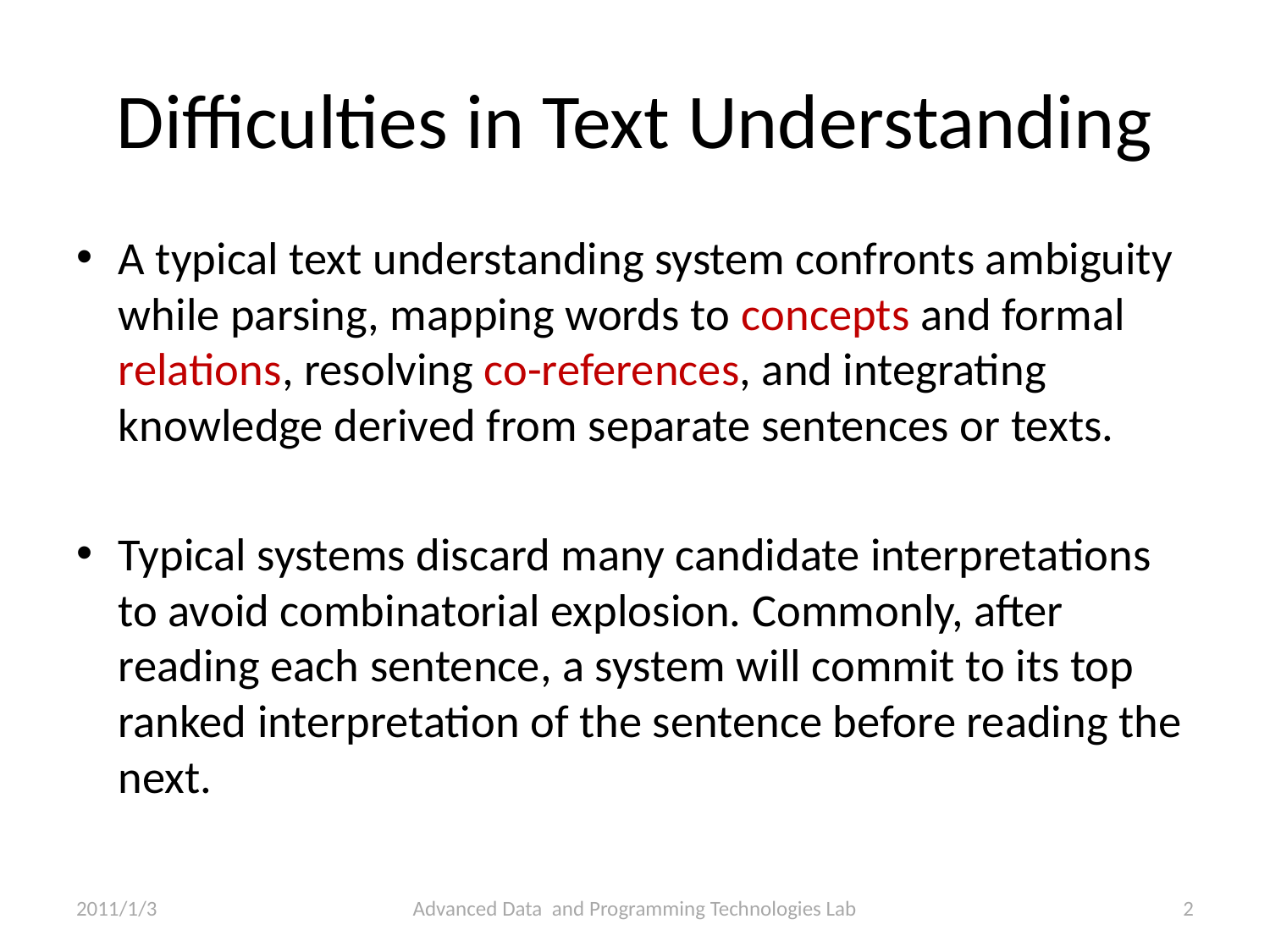

# Difficulties in Text Understanding
A typical text understanding system confronts ambiguity while parsing, mapping words to concepts and formal relations, resolving co-references, and integrating knowledge derived from separate sentences or texts.

Typical systems discard many candidate interpretations to avoid combinatorial explosion. Commonly, after reading each sentence, a system will commit to its top ranked interpretation of the sentence before reading the next.
2011/1/3
Advanced Data  and Programming Technologies Lab
2